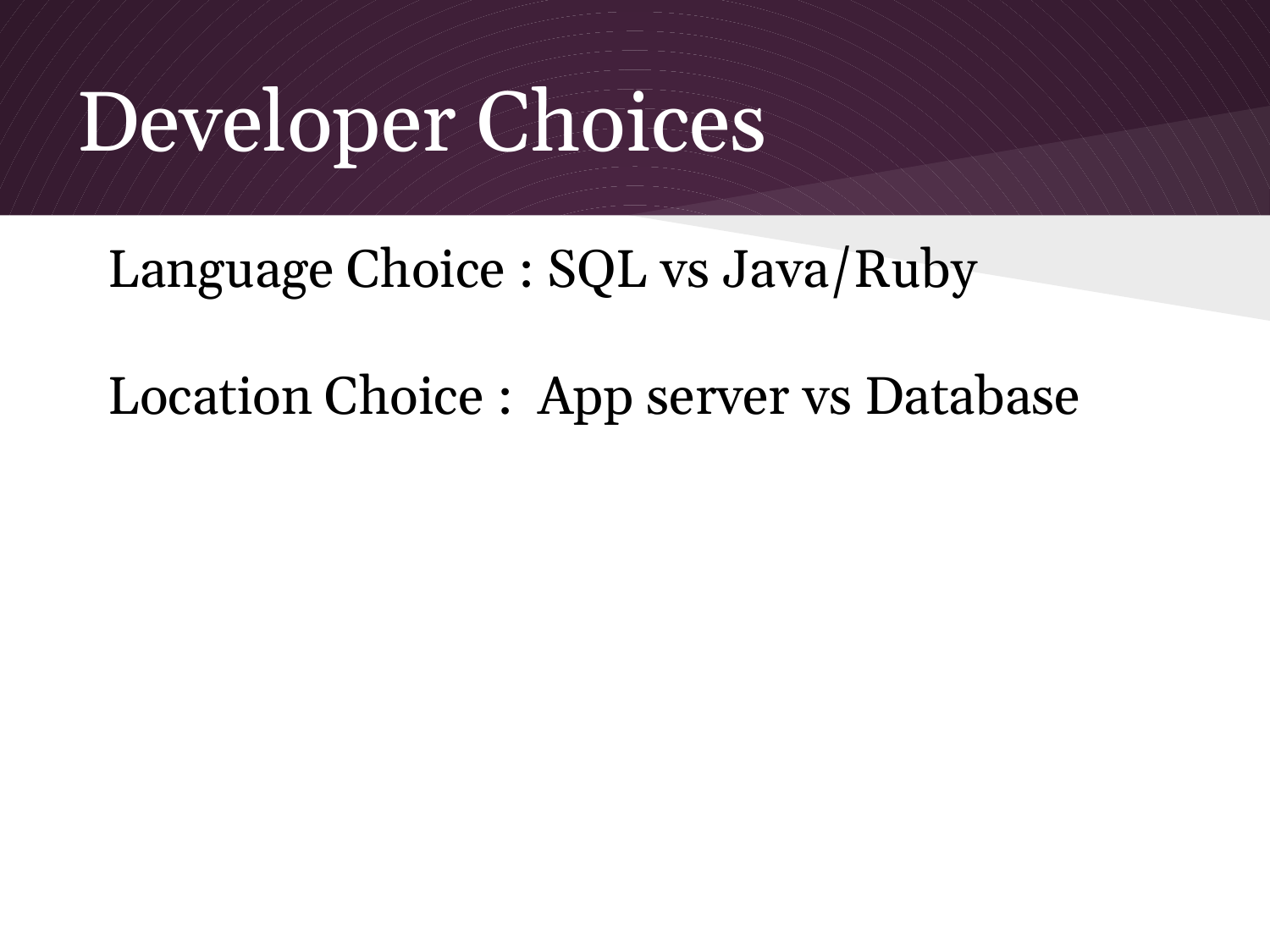

# Developer Choices
Language Choice : SQL vs Java/Ruby

Location Choice :  App server vs Database